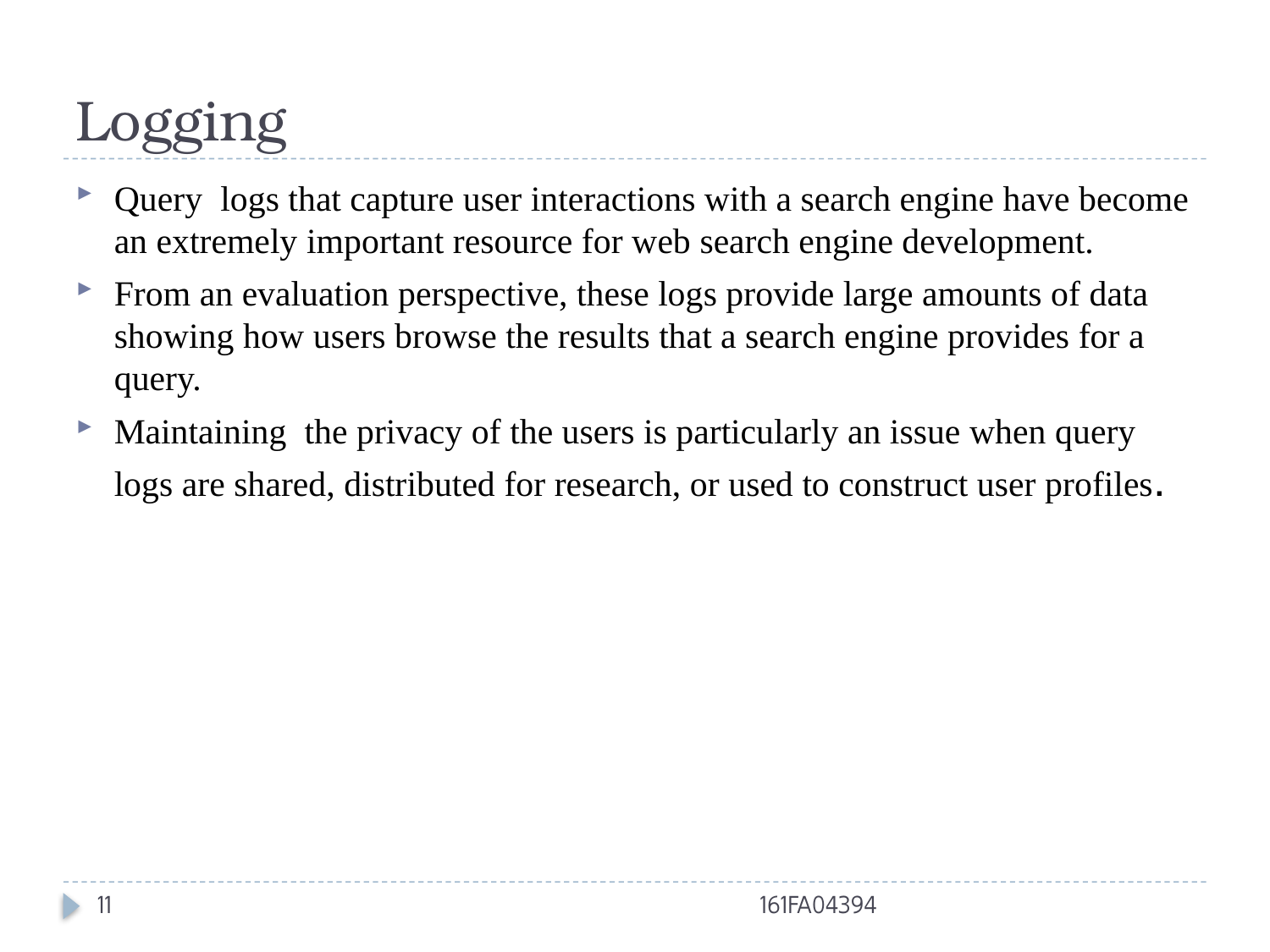

# Logging
Query  logs that capture user interactions with a search engine have become an extremely important resource for web search engine development.
From an evaluation perspective, these logs provide large amounts of data showing how users browse the results that a search engine provides for a query.
Maintaining  the privacy of the users is particularly an issue when query logs are shared, distributed for research, or used to construct user profiles.
11
161FA04394